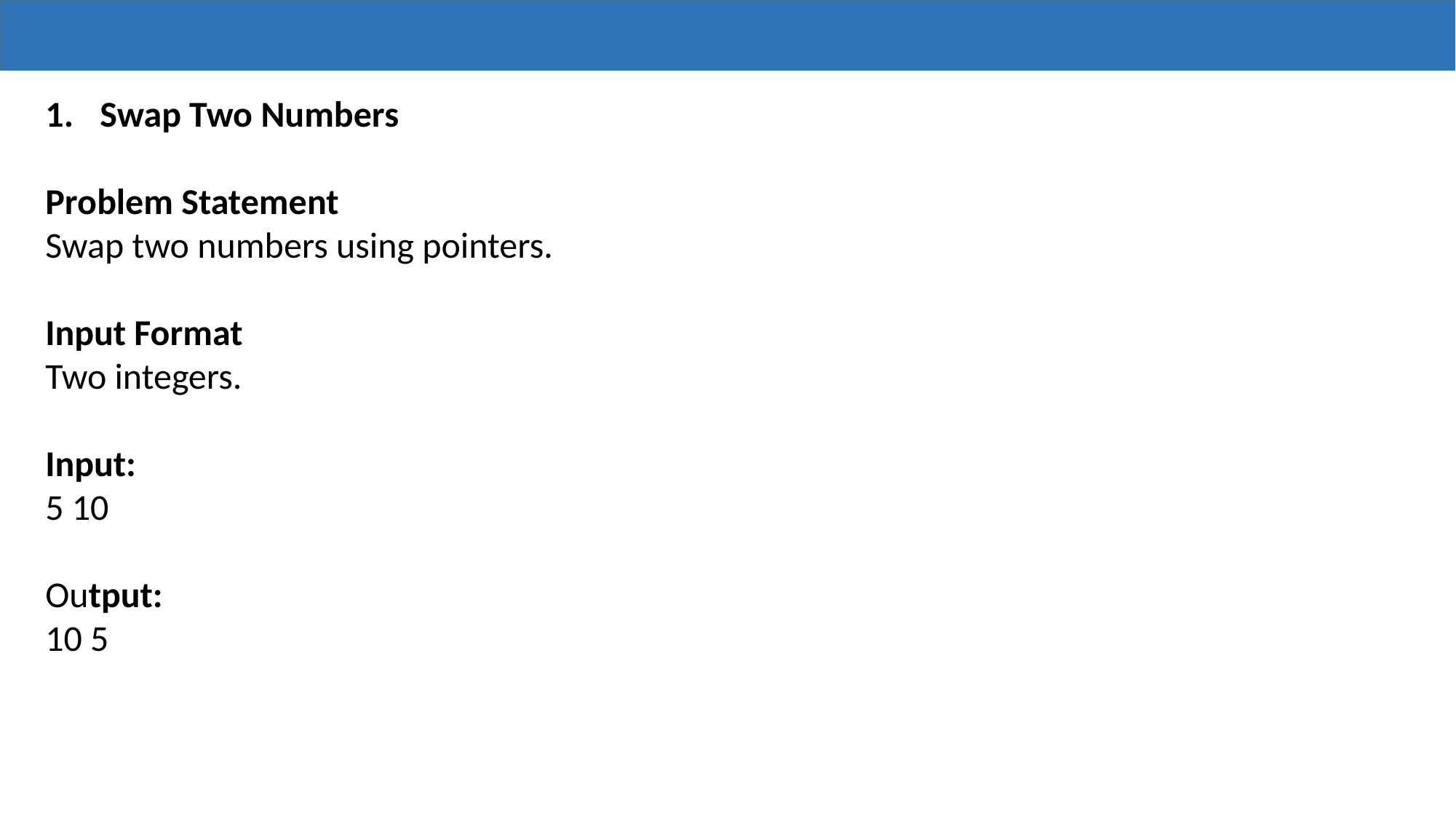

Swap Two Numbers

Problem Statement
Swap two numbers using pointers.

Input Format
Two integers.

Input:
5 10

Output:
10 5